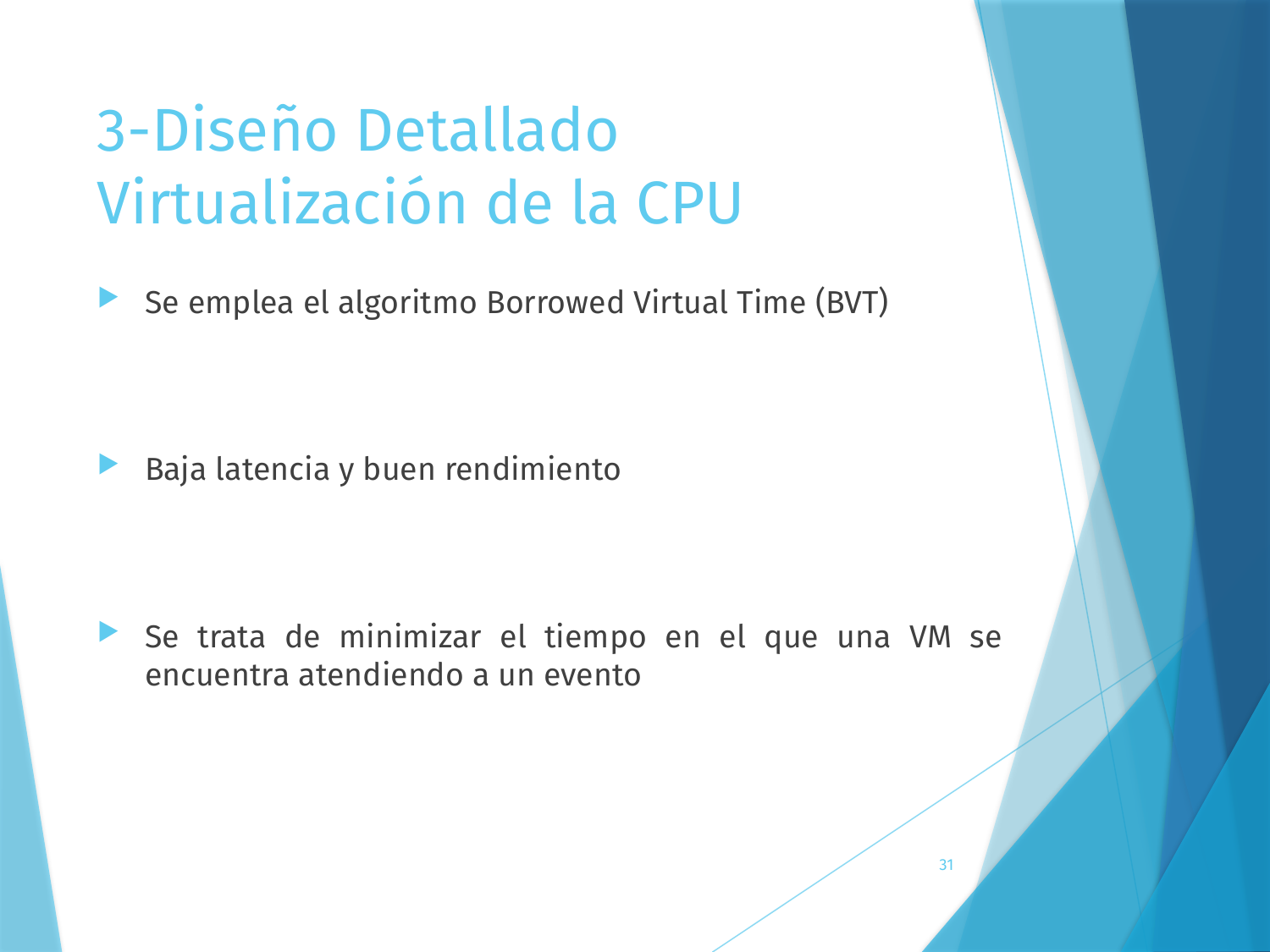

3-Diseño Detallado
Virtualización de la CPU
Se emplea el algoritmo Borrowed Virtual Time (BVT)

Baja latencia y buen rendimiento

Se trata de minimizar el tiempo en el que una VM se encuentra atendiendo a un evento

31